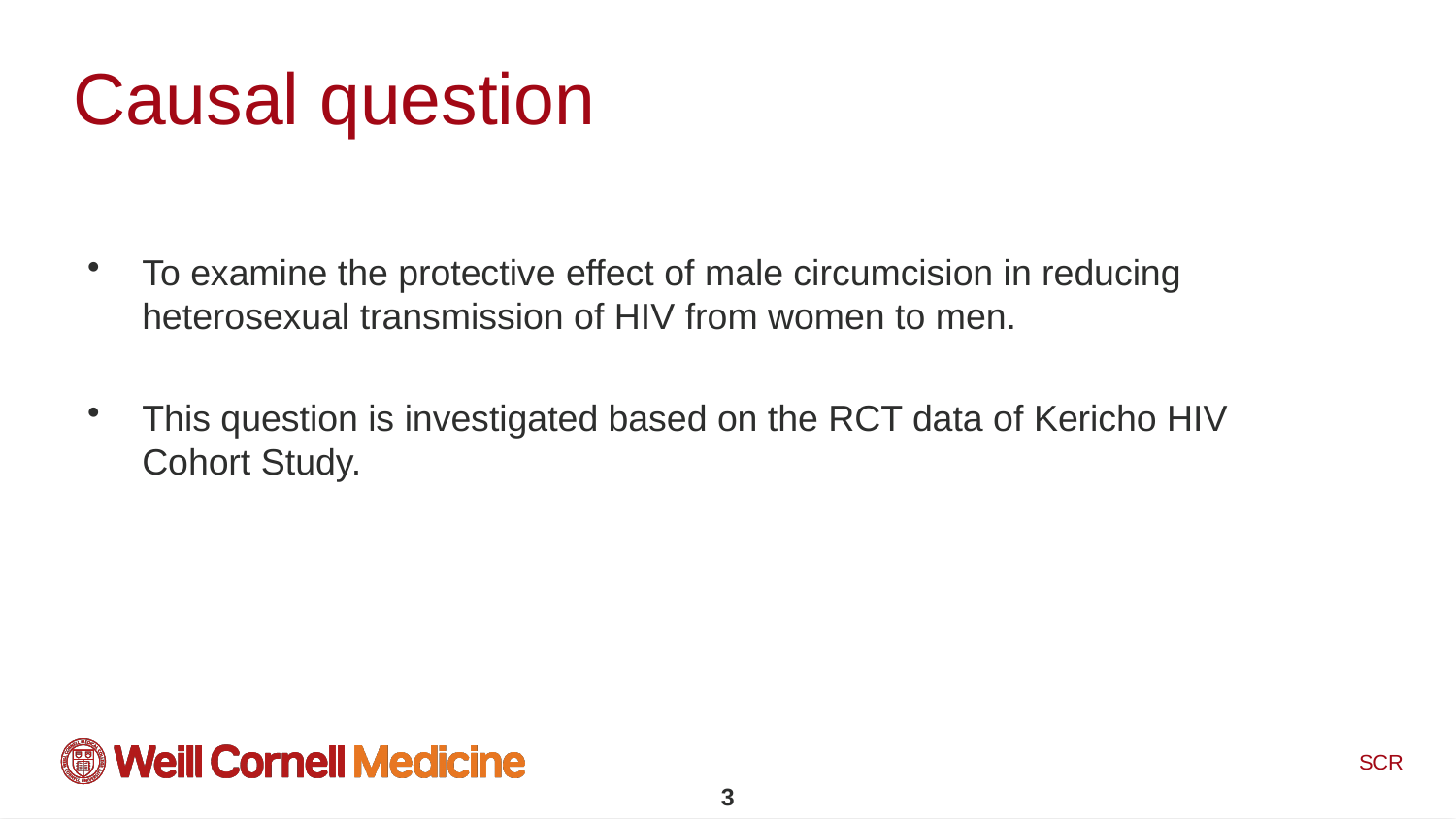

# Causal question
To examine the protective effect of male circumcision in reducing heterosexual transmission of HIV from women to men.

This question is investigated based on the RCT data of Kericho HIV Cohort Study.